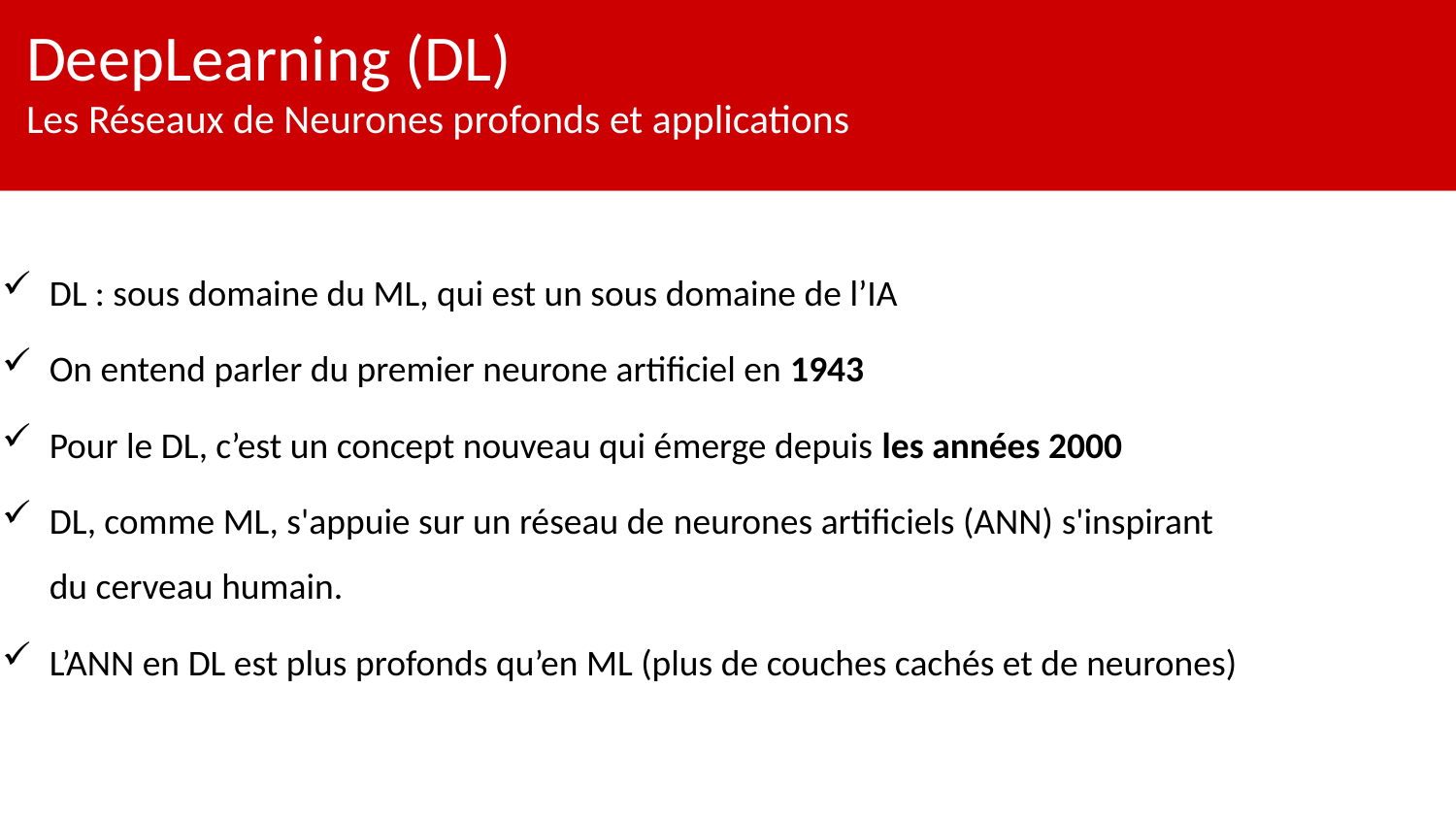

# DeepLearning (DL) Les Réseaux de Neurones profonds et applications

DL : sous domaine du ML, qui est un sous domaine de l’IA
On entend parler du premier neurone artificiel en 1943
Pour le DL, c’est un concept nouveau qui émerge depuis les années 2000
DL, comme ML, s'appuie sur un réseau de neurones artificiels (ANN) s'inspirant du cerveau humain.
L’ANN en DL est plus profonds qu’en ML (plus de couches cachés et de neurones)